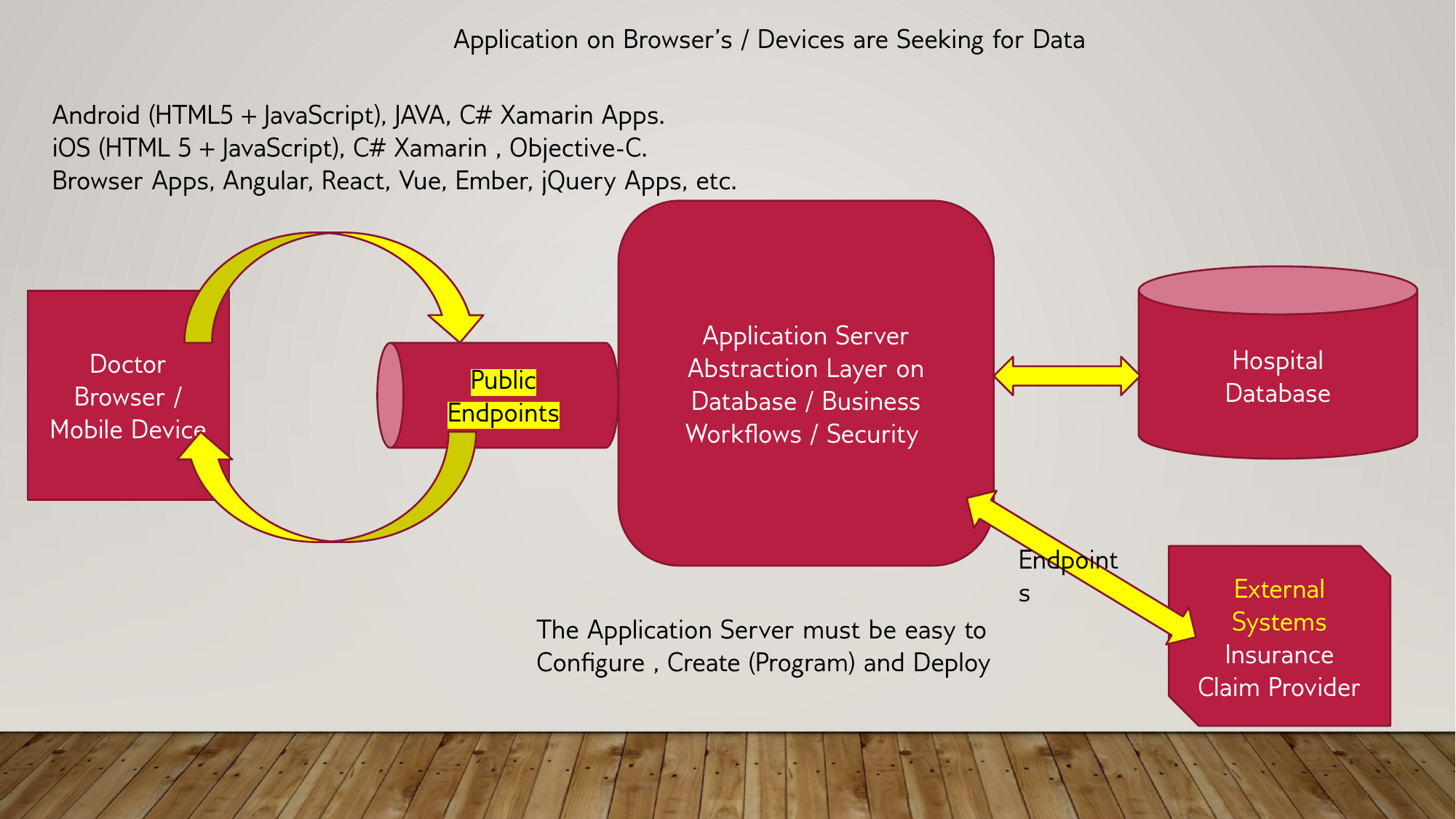

Application on Browser’s / Devices are Seeking for Data
Android (HTML5 + JavaScript), JAVA, C# Xamarin Apps.
iOS (HTML 5 + JavaScript), C# Xamarin , Objective-C.
Browser Apps, Angular, React, Vue, Ember, jQuery Apps, etc.
Application Server
Abstraction Layer on Database / Business Workflows / Security

Hospital
Database

Doctor
Browser / Mobile Device
Public Endpoints

Endpoints

External Systems
Insurance Claim Provider
The Application Server must be easy to Configure , Create (Program) and Deploy